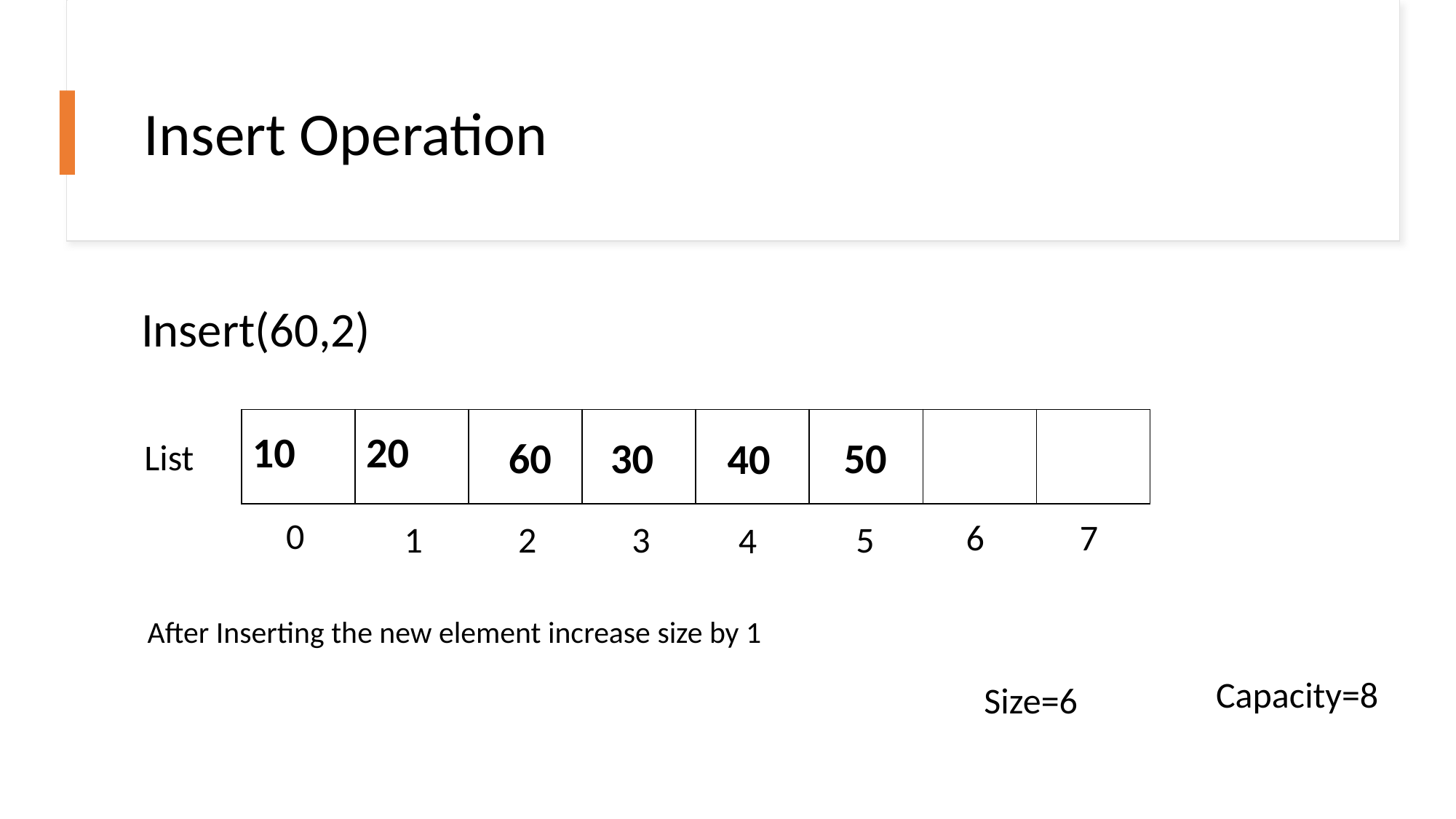

# Insert Operation

Insert(60,2)
| 10 | 20 |  |  |  |  |  |  |
| --- | --- | --- | --- | --- | --- | --- | --- |
60
30
50
40
List
0
6
7
1
2
3
5
4
After Inserting the new element increase size by 1
Capacity=8
Size=6